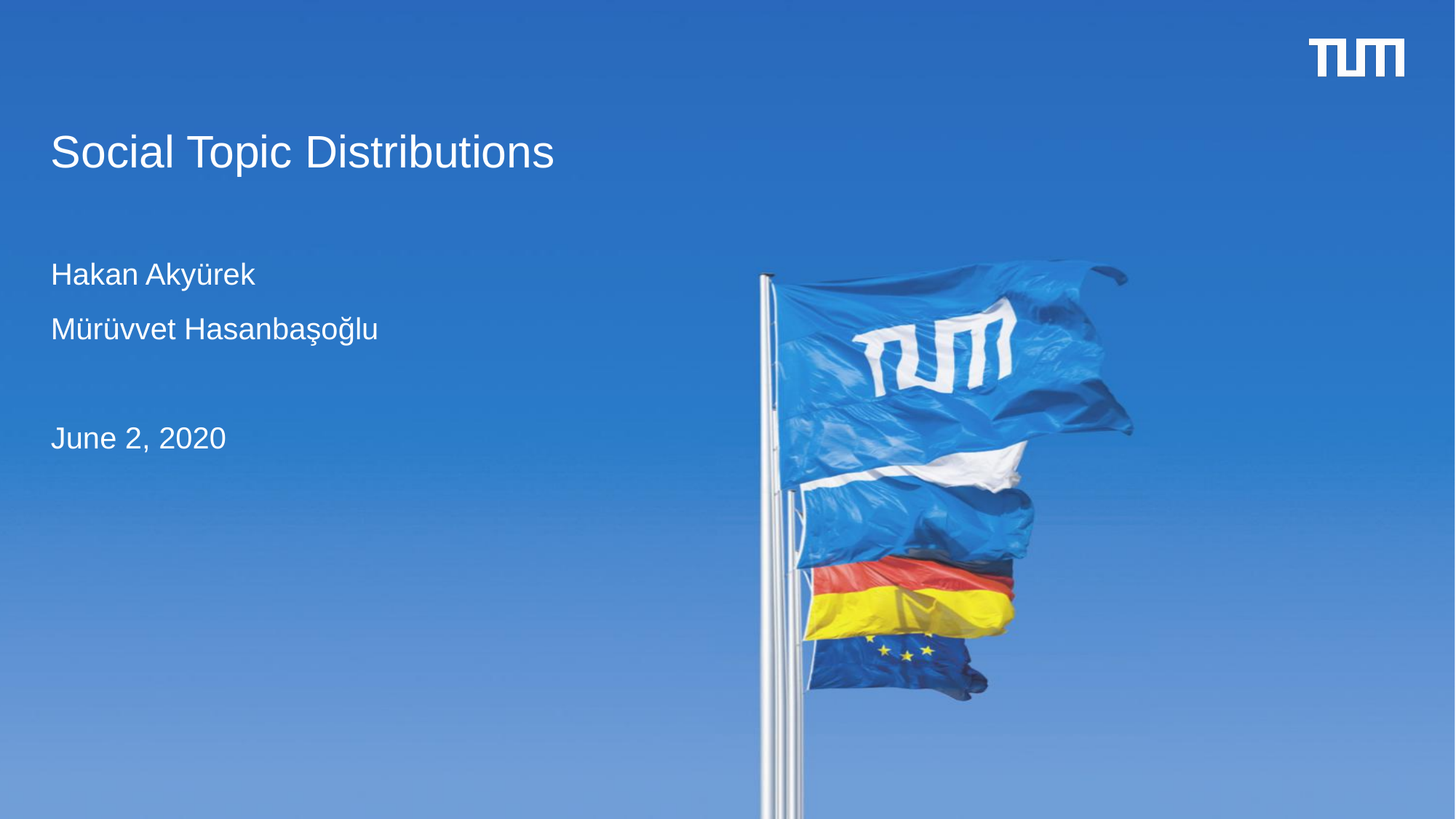

Social Topic Distributions
Hakan Akyürek
Mürüvvet Hasanbaşoğlu

June 2, 2020